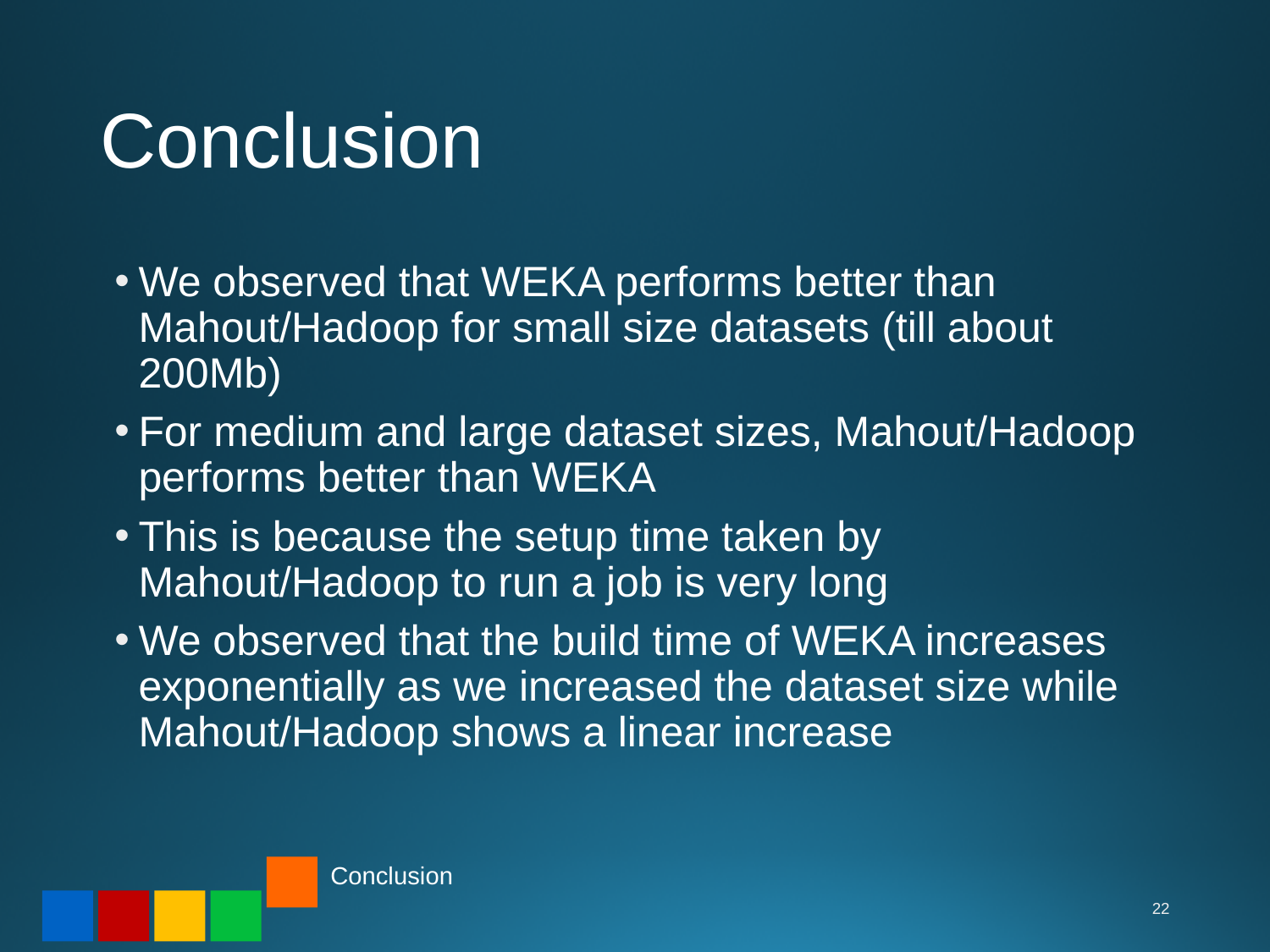

# Conclusion
We observed that WEKA performs better than Mahout/Hadoop for small size datasets (till about 200Mb)
For medium and large dataset sizes, Mahout/Hadoop performs better than WEKA
This is because the setup time taken by Mahout/Hadoop to run a job is very long
We observed that the build time of WEKA increases exponentially as we increased the dataset size while Mahout/Hadoop shows a linear increase

22